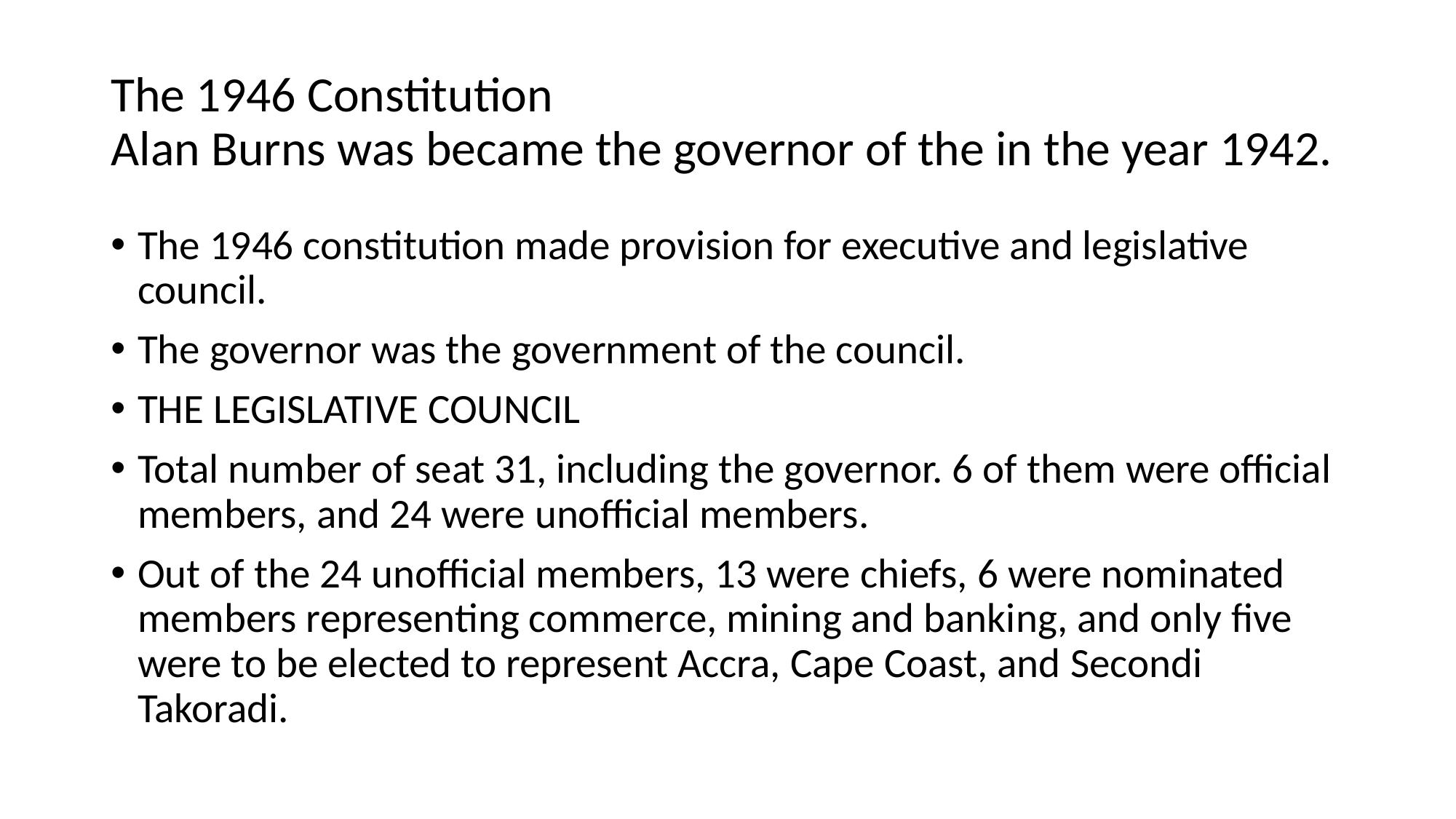

# The 1946 Constitution Alan Burns was became the governor of the in the year 1942.
The 1946 constitution made provision for executive and legislative council.
The governor was the government of the council.
THE LEGISLATIVE COUNCIL
Total number of seat 31, including the governor. 6 of them were official members, and 24 were unofficial members.
Out of the 24 unofficial members, 13 were chiefs, 6 were nominated members representing commerce, mining and banking, and only five were to be elected to represent Accra, Cape Coast, and Secondi Takoradi.